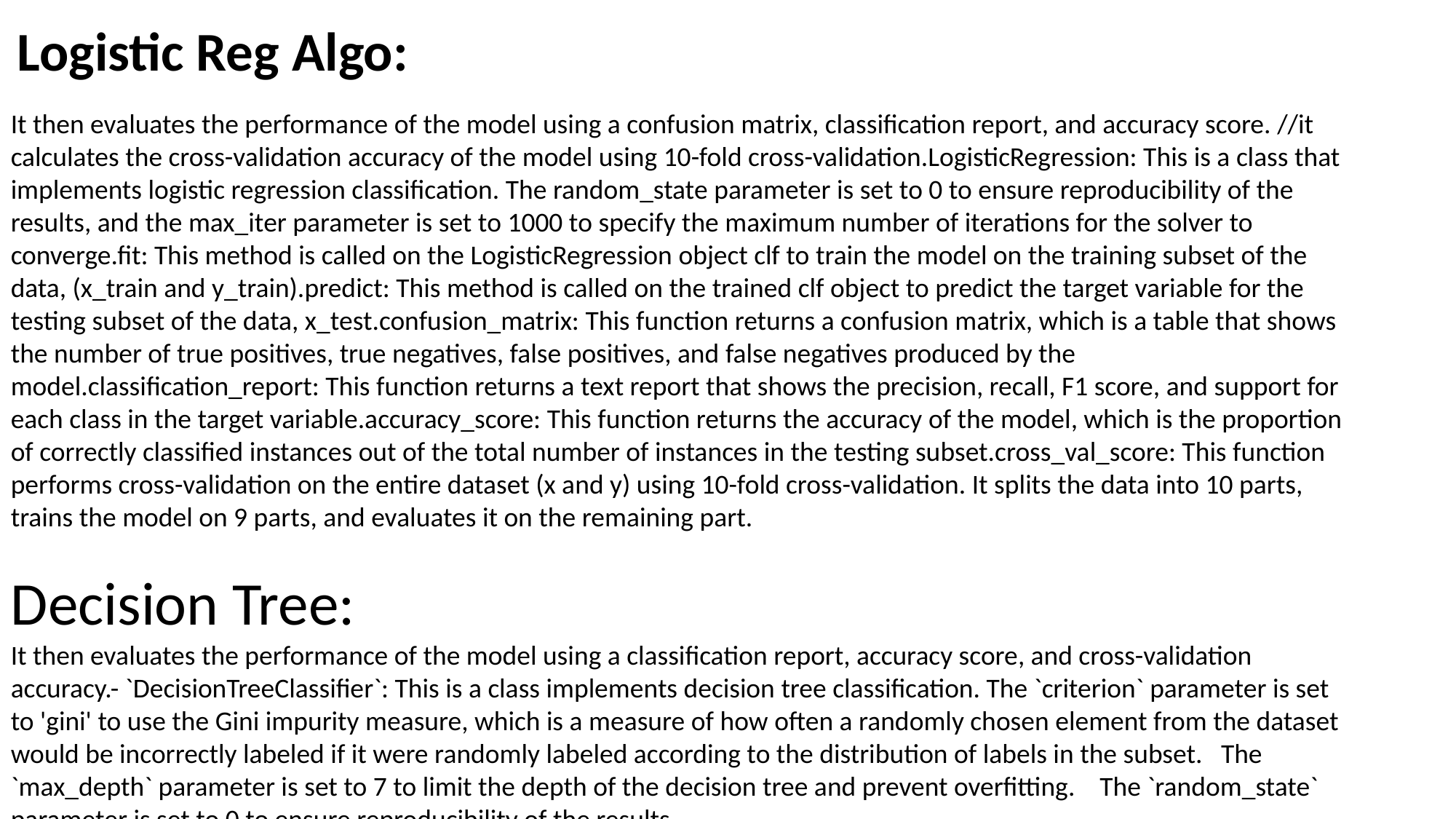

Logistic Reg Algo:
It then evaluates the performance of the model using a confusion matrix, classification report, and accuracy score. //it calculates the cross-validation accuracy of the model using 10-fold cross-validation.LogisticRegression: This is a class that implements logistic regression classification. The random_state parameter is set to 0 to ensure reproducibility of the results, and the max_iter parameter is set to 1000 to specify the maximum number of iterations for the solver to converge.fit: This method is called on the LogisticRegression object clf to train the model on the training subset of the data, (x_train and y_train).predict: This method is called on the trained clf object to predict the target variable for the testing subset of the data, x_test.confusion_matrix: This function returns a confusion matrix, which is a table that shows the number of true positives, true negatives, false positives, and false negatives produced by the model.classification_report: This function returns a text report that shows the precision, recall, F1 score, and support for each class in the target variable.accuracy_score: This function returns the accuracy of the model, which is the proportion of correctly classified instances out of the total number of instances in the testing subset.cross_val_score: This function performs cross-validation on the entire dataset (x and y) using 10-fold cross-validation. It splits the data into 10 parts, trains the model on 9 parts, and evaluates it on the remaining part.

Decision Tree:
It then evaluates the performance of the model using a classification report, accuracy score, and cross-validation accuracy.- `DecisionTreeClassifier`: This is a class implements decision tree classification. The `criterion` parameter is set to 'gini' to use the Gini impurity measure, which is a measure of how often a randomly chosen element from the dataset would be incorrectly labeled if it were randomly labeled according to the distribution of labels in the subset.   The `max_depth` parameter is set to 7 to limit the depth of the decision tree and prevent overfitting.    The `random_state` parameter is set to 0 to ensure reproducibility of the results